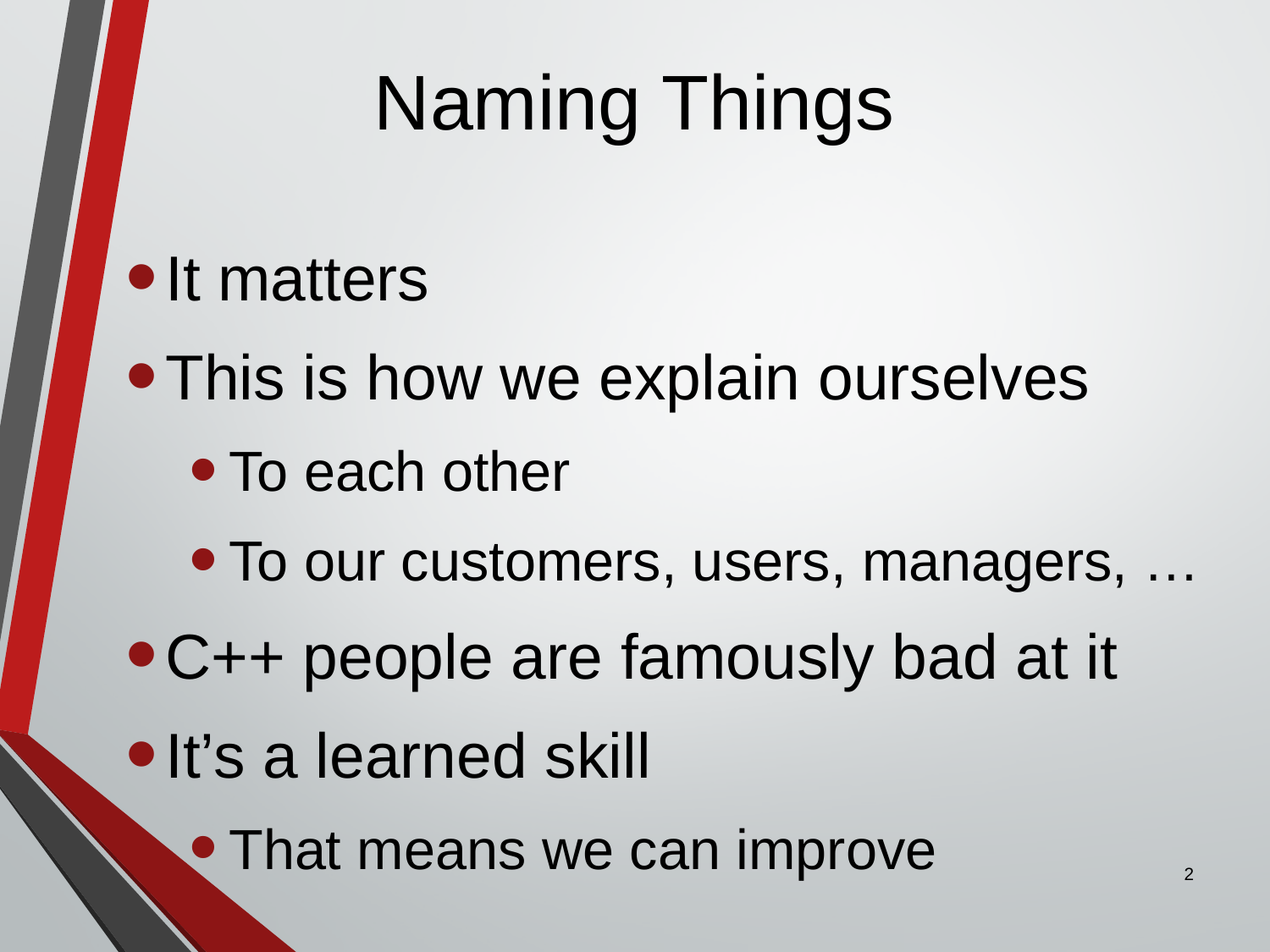

# Naming Things
It matters
This is how we explain ourselves
To each other
To our customers, users, managers, …
C++ people are famously bad at it
It’s a learned skill
That means we can improve
2